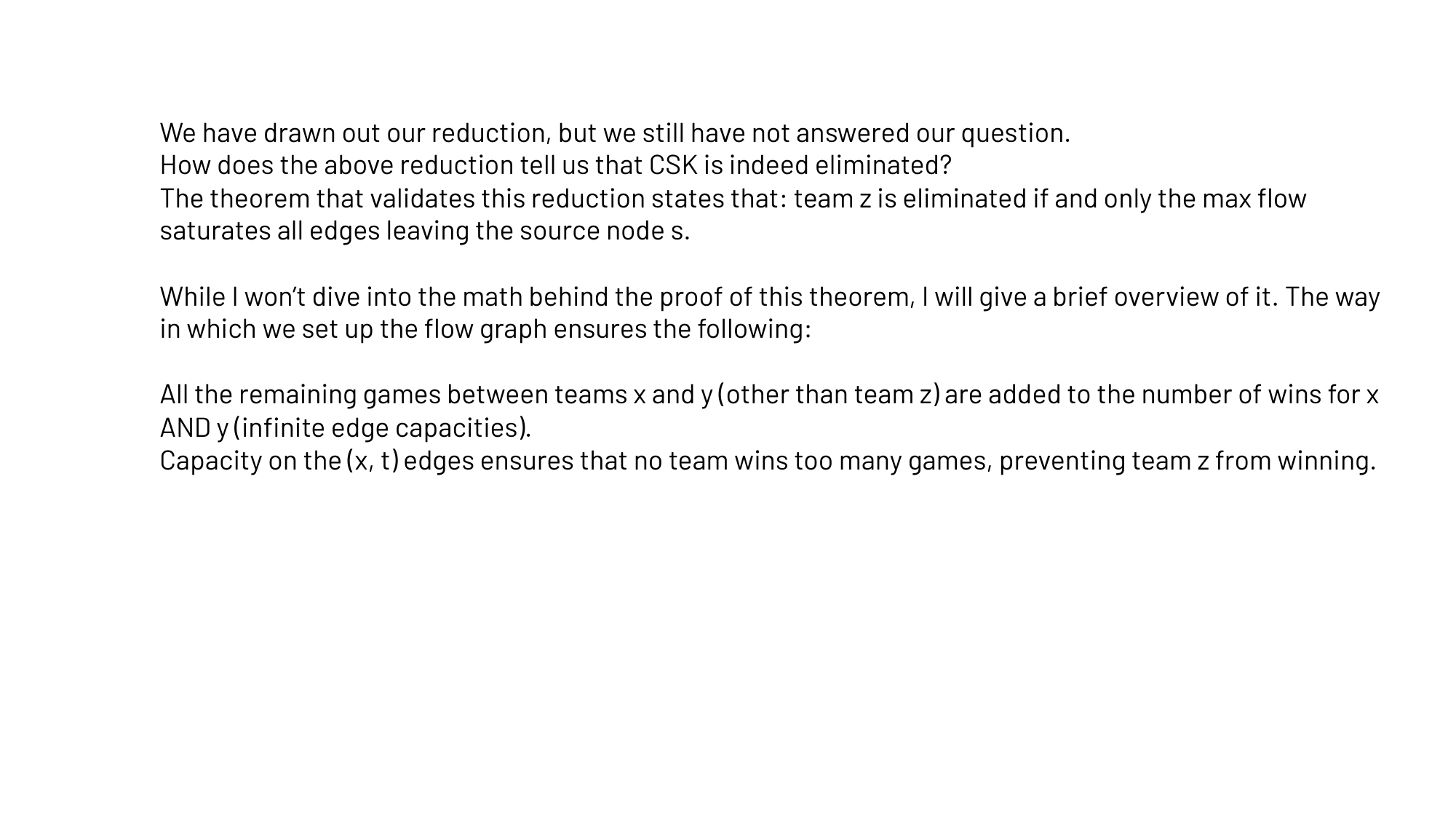

We have drawn out our reduction, but we still have not answered our question.
How does the above reduction tell us that CSK is indeed eliminated?
The theorem that validates this reduction states that: team z is eliminated if and only the max flow saturates all edges leaving the source node s.

While I won’t dive into the math behind the proof of this theorem, I will give a brief overview of it. The way in which we set up the flow graph ensures the following:

All the remaining games between teams x and y (other than team z) are added to the number of wins for x AND y (infinite edge capacities).
Capacity on the (x, t) edges ensures that no team wins too many games, preventing team z from winning.